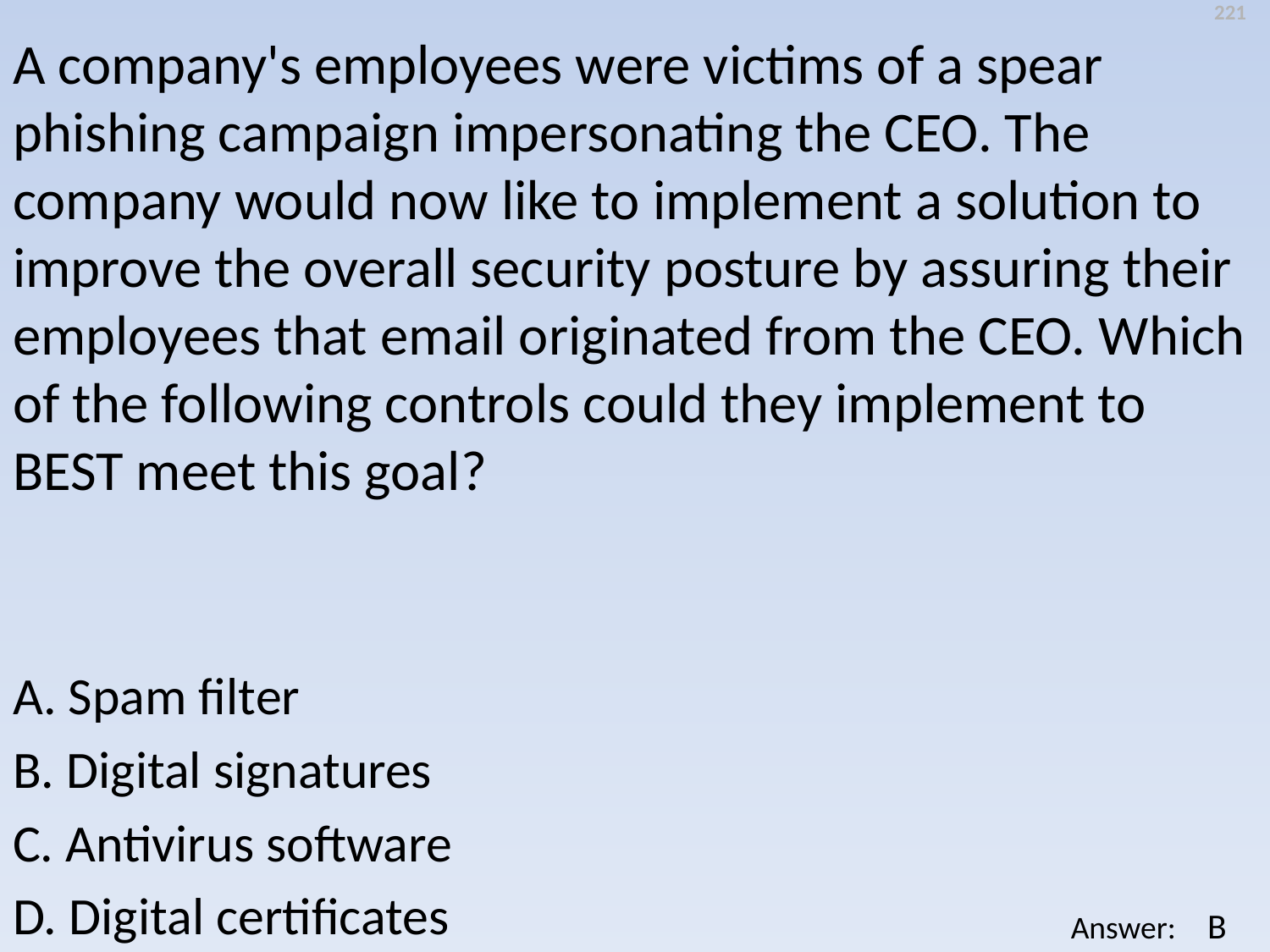

221
A company's employees were victims of a spear phishing campaign impersonating the CEO. The company would now like to implement a solution to improve the overall security posture by assuring their employees that email originated from the CEO. Which of the following controls could they implement to BEST meet this goal?
A. Spam filter
B. Digital signatures
C. Antivirus software
D. Digital certificates
B